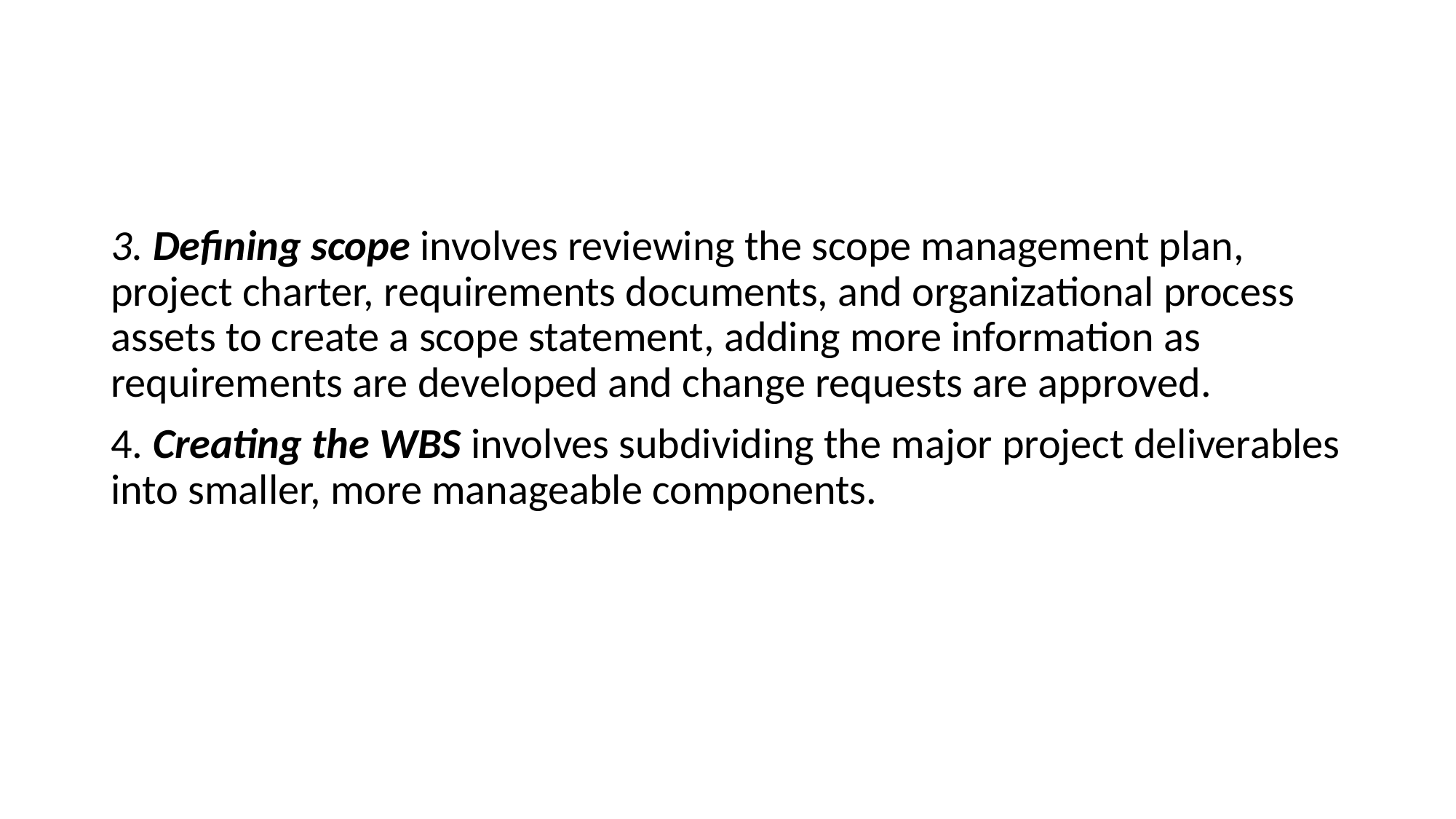

#
3. Defining scope involves reviewing the scope management plan, project charter, requirements documents, and organizational process assets to create a scope statement, adding more information as requirements are developed and change requests are approved.
4. Creating the WBS involves subdividing the major project deliverables into smaller, more manageable components.